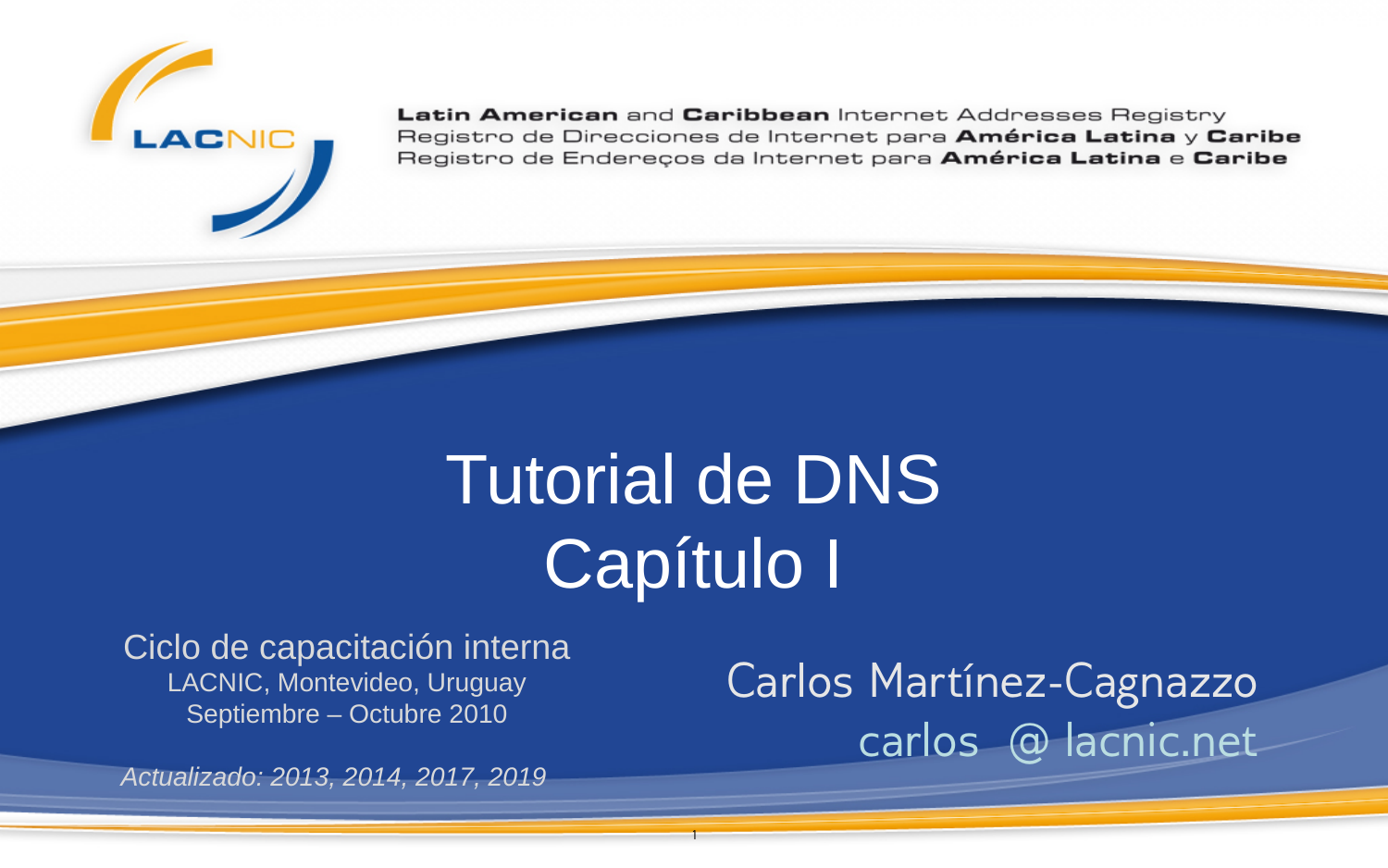

# Tutorial de DNS Capítulo I
Ciclo de capacitación interna
LACNIC, Montevideo, Uruguay
Septiembre – Octubre 2010

Actualizado: 2013, 2014, 2017, 2019
Carlos Martínez-Cagnazzo
carlos  @ lacnic.net
1